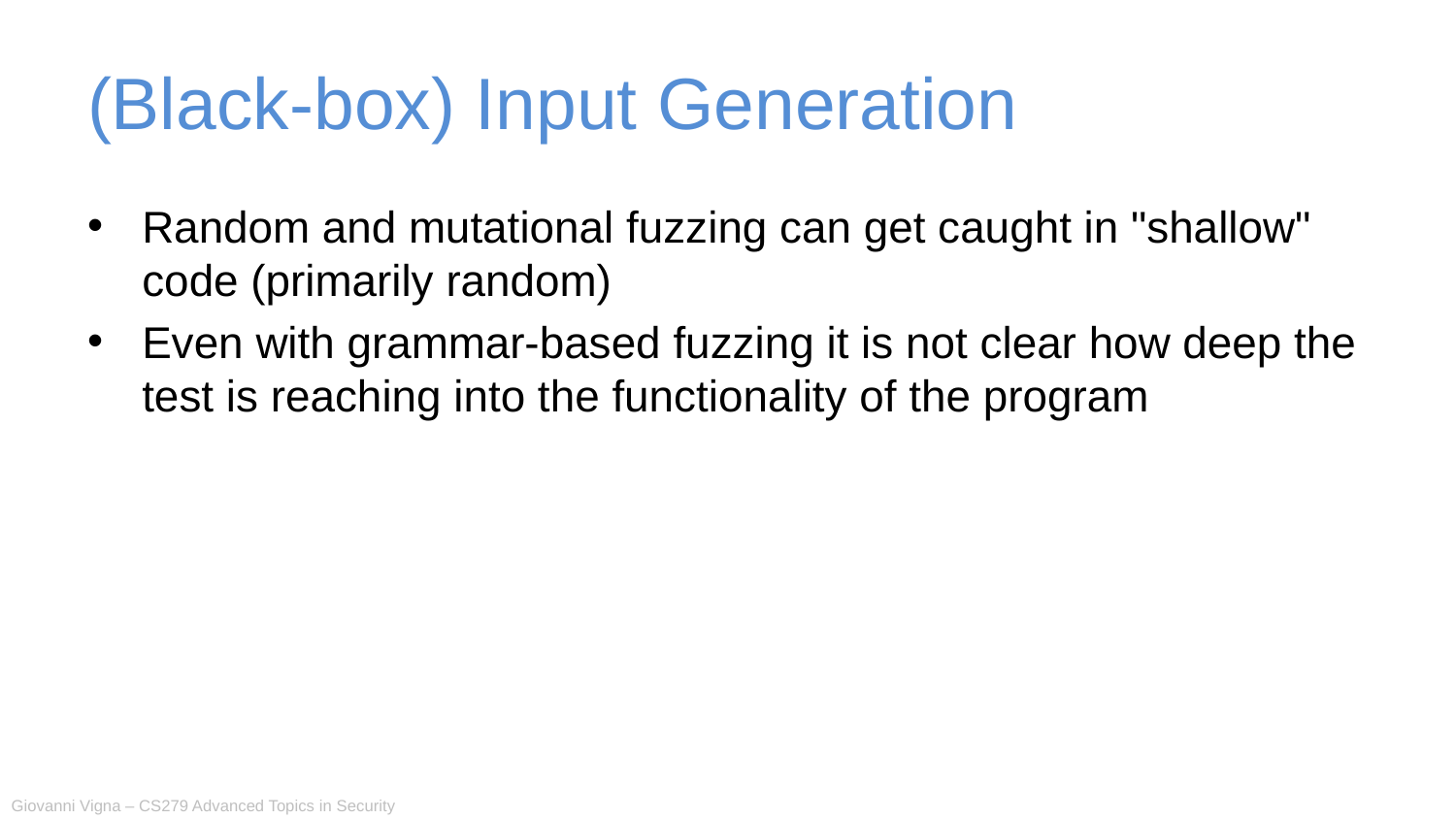

# (Black-box) Input Generation
Random and mutational fuzzing can get caught in "shallow" code (primarily random)
Even with grammar-based fuzzing it is not clear how deep the test is reaching into the functionality of the program